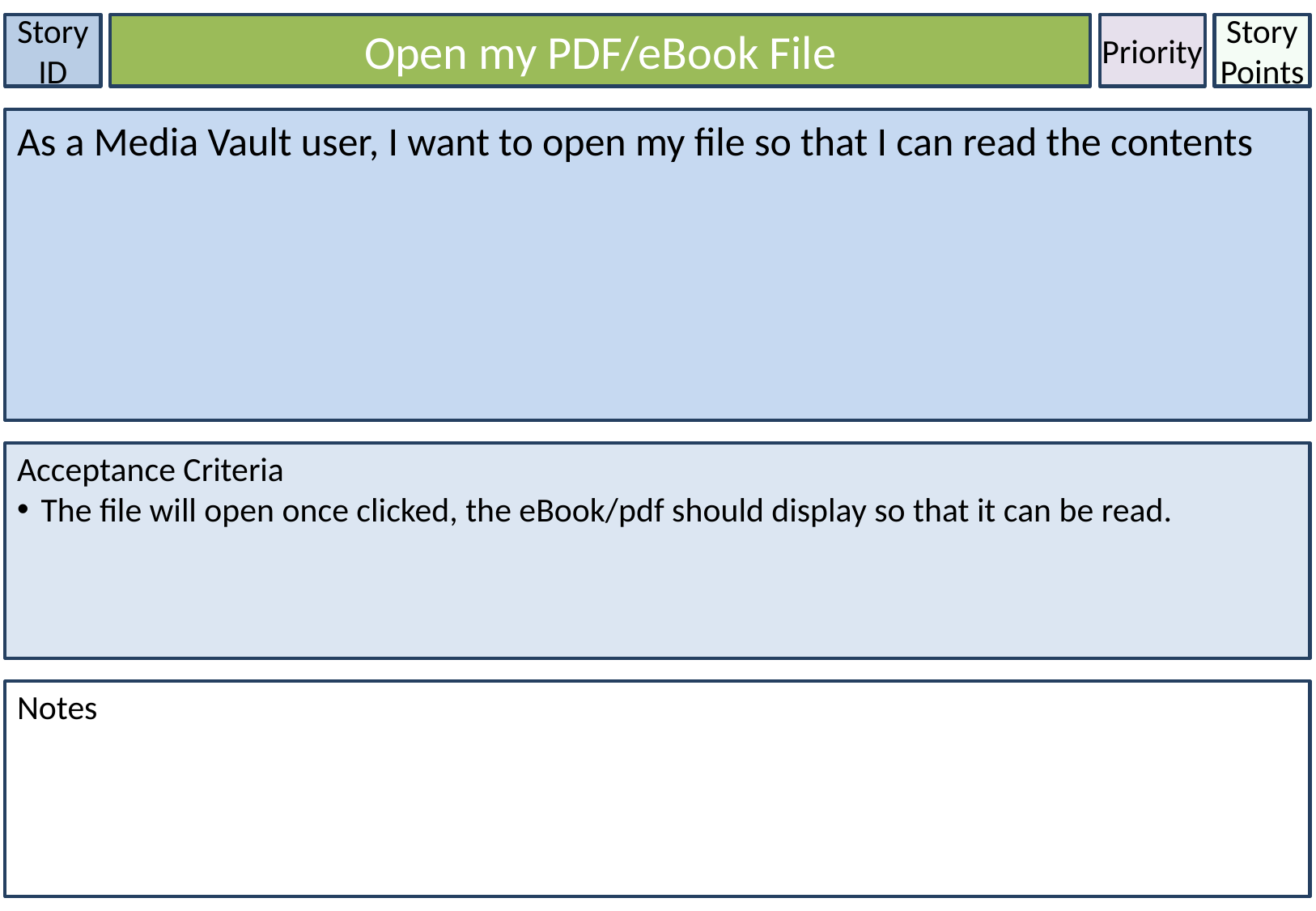

Story ID
Open my PDF/eBook File
Priority
Story Points
As a Media Vault user, I want to open my file so that I can read the contents

Acceptance Criteria
The file will open once clicked, the eBook/pdf should display so that it can be read.
Notes